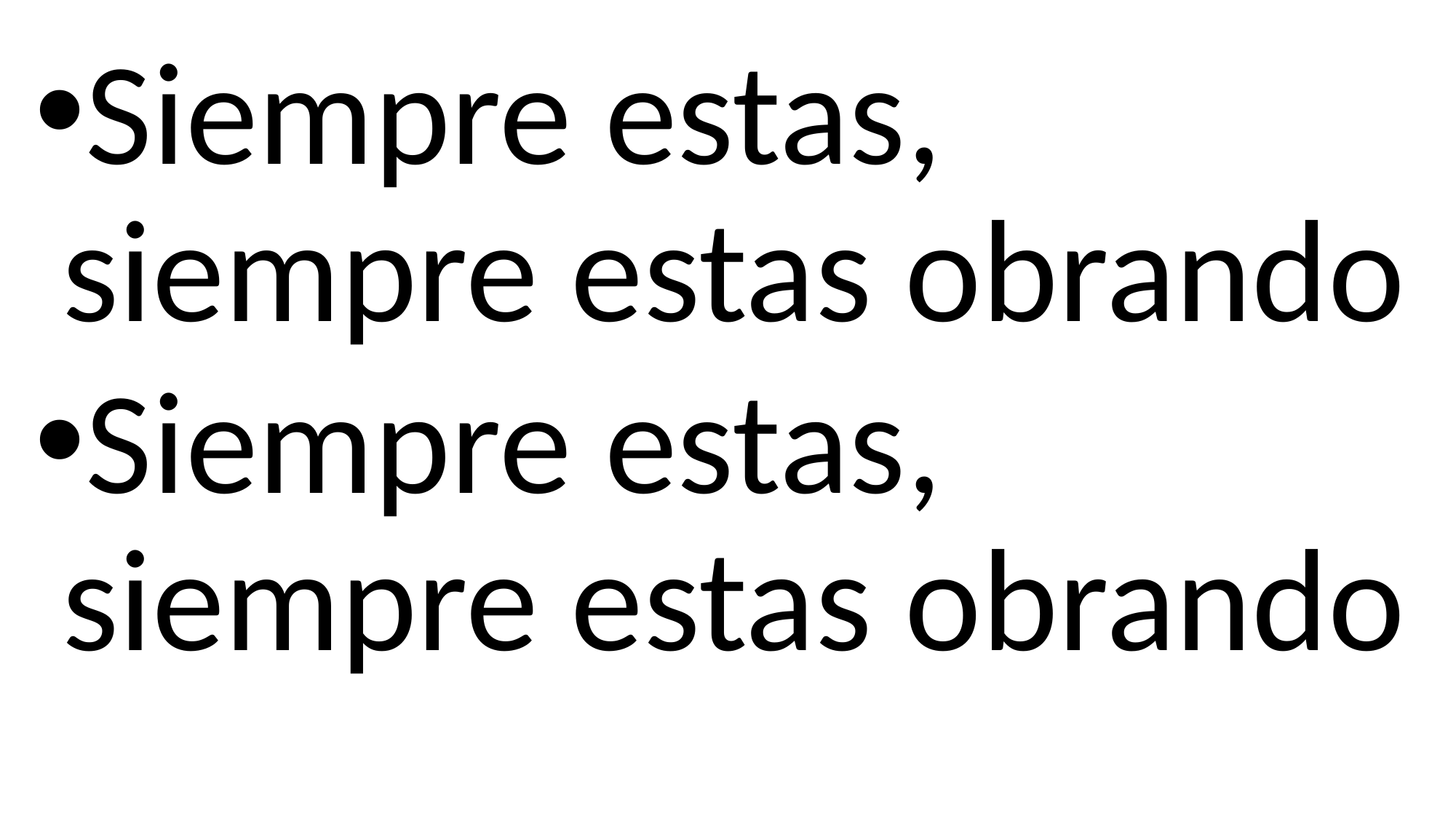

Siempre estas, siempre estas obrando
Siempre estas, siempre estas obrando